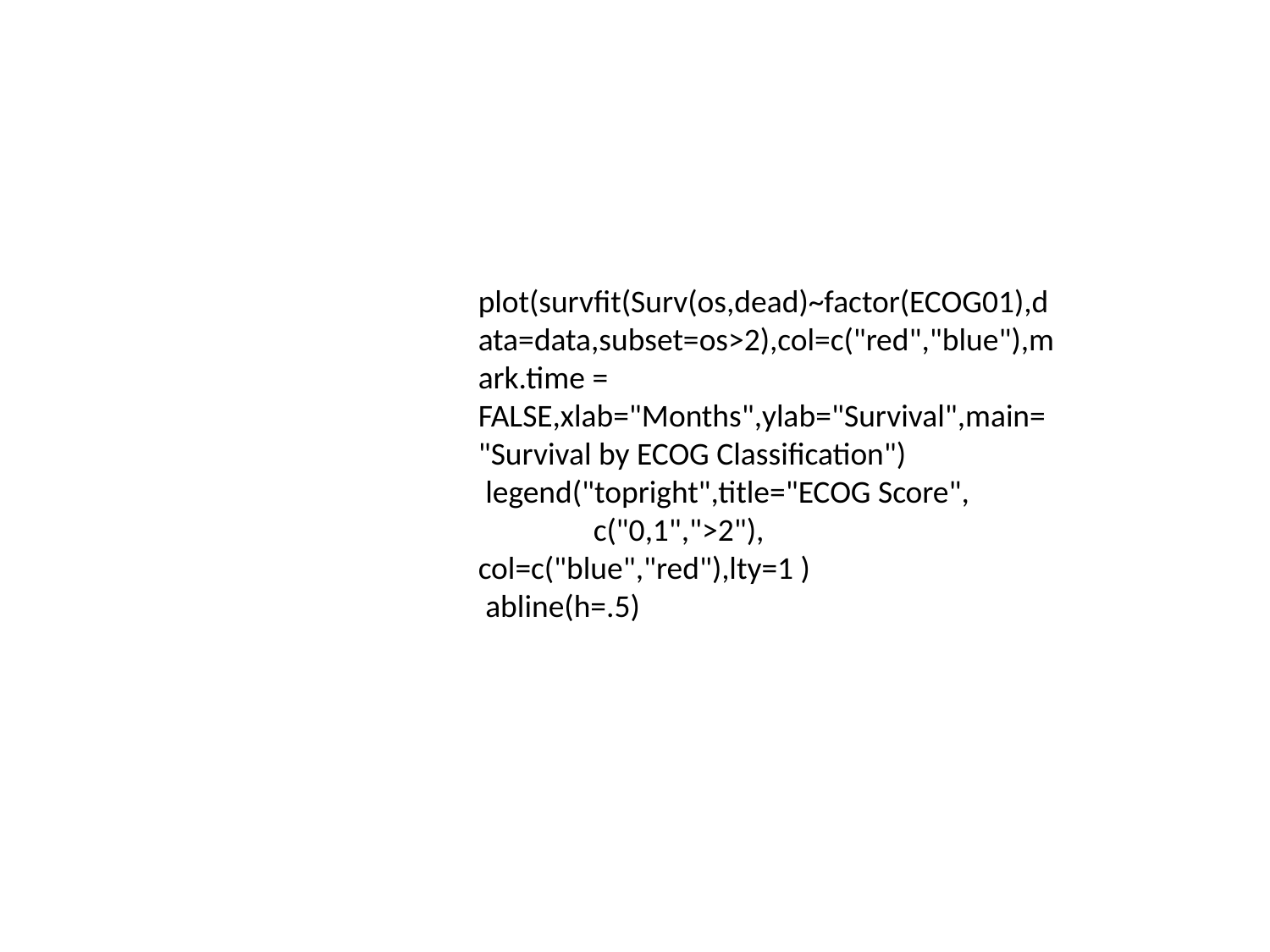

plot(survfit(Surv(os,dead)~factor(ECOG01),data=data,subset=os>2),col=c("red","blue"),mark.time = FALSE,xlab="Months",ylab="Survival",main="Survival by ECOG Classification")
 legend("topright",title="ECOG Score",
                c("0,1",">2"), col=c("blue","red"),lty=1 )
 abline(h=.5)